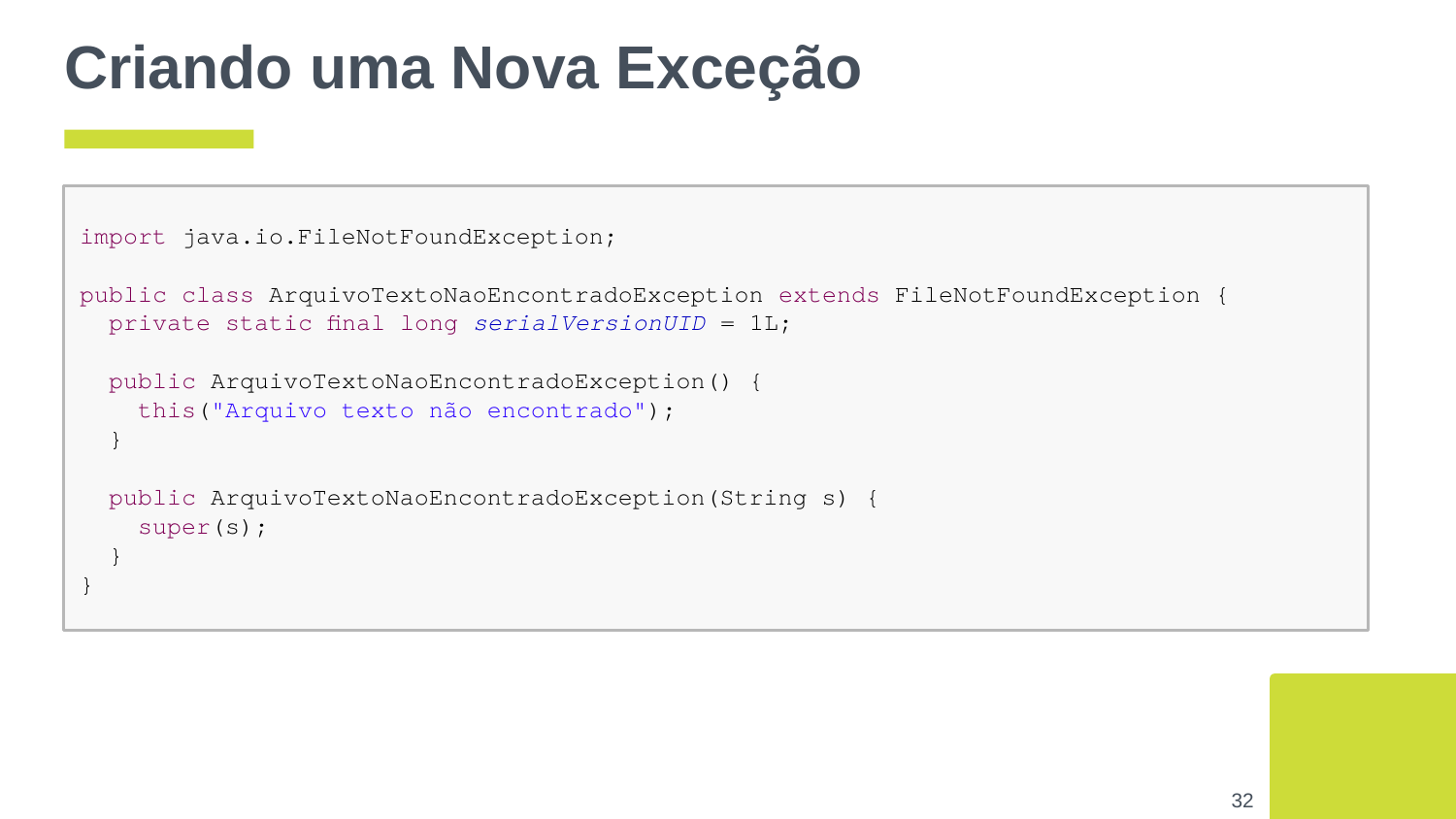

# Criando uma Nova Exceção
import java.io.FileNotFoundException;

public class ArquivoTextoNaoEncontradoException extends FileNotFoundException {
  private static final long serialVersionUID = 1L;

  public ArquivoTextoNaoEncontradoException() {
    this("Arquivo texto não encontrado");
  }

  public ArquivoTextoNaoEncontradoException(String s) {
    super(s);
  }
}
32